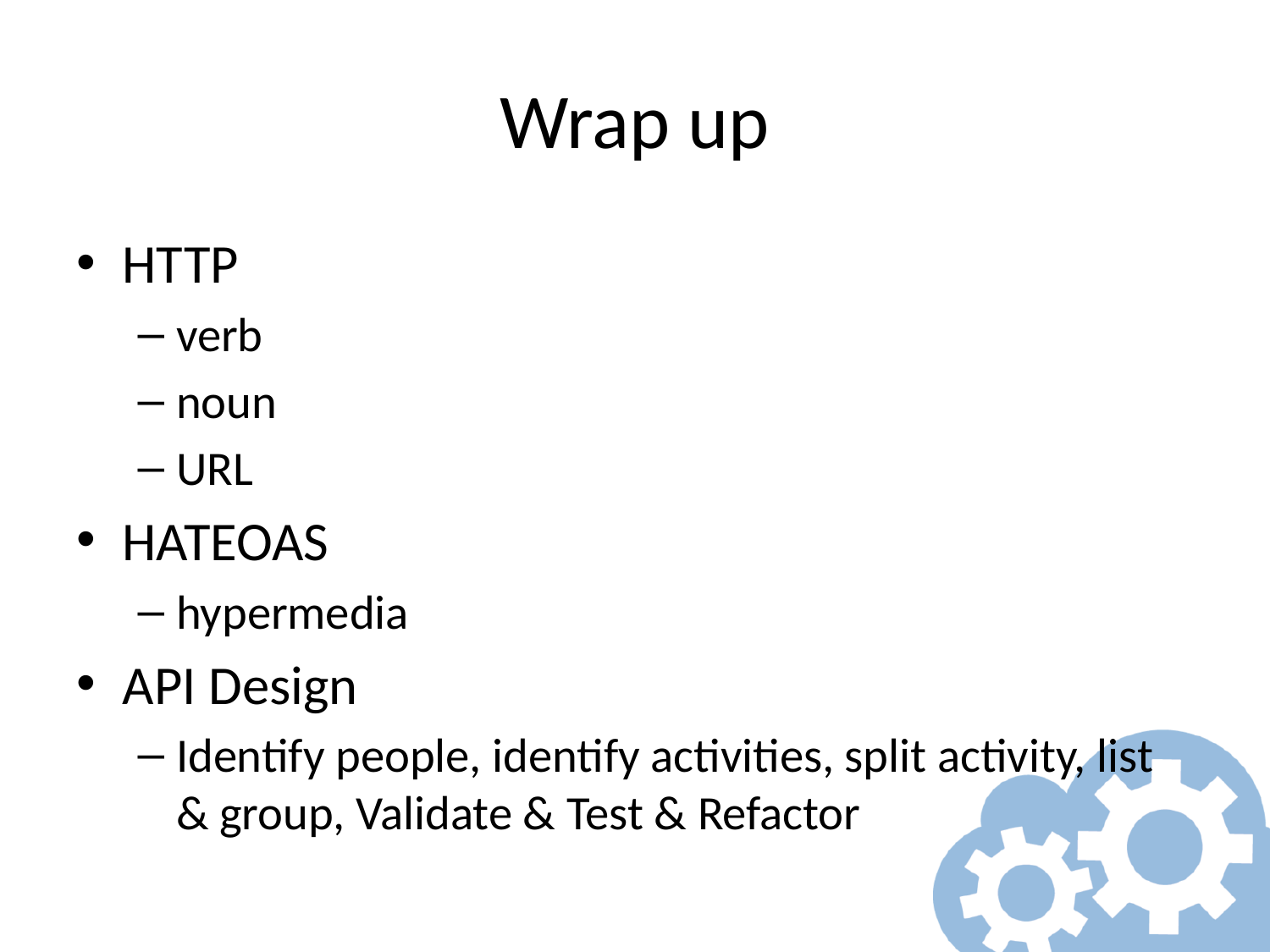

# Wrap up
HTTP
verb
noun
URL
HATEOAS
hypermedia
API Design
Identify people, identify activities, split activity, list & group, Validate & Test & Refactor